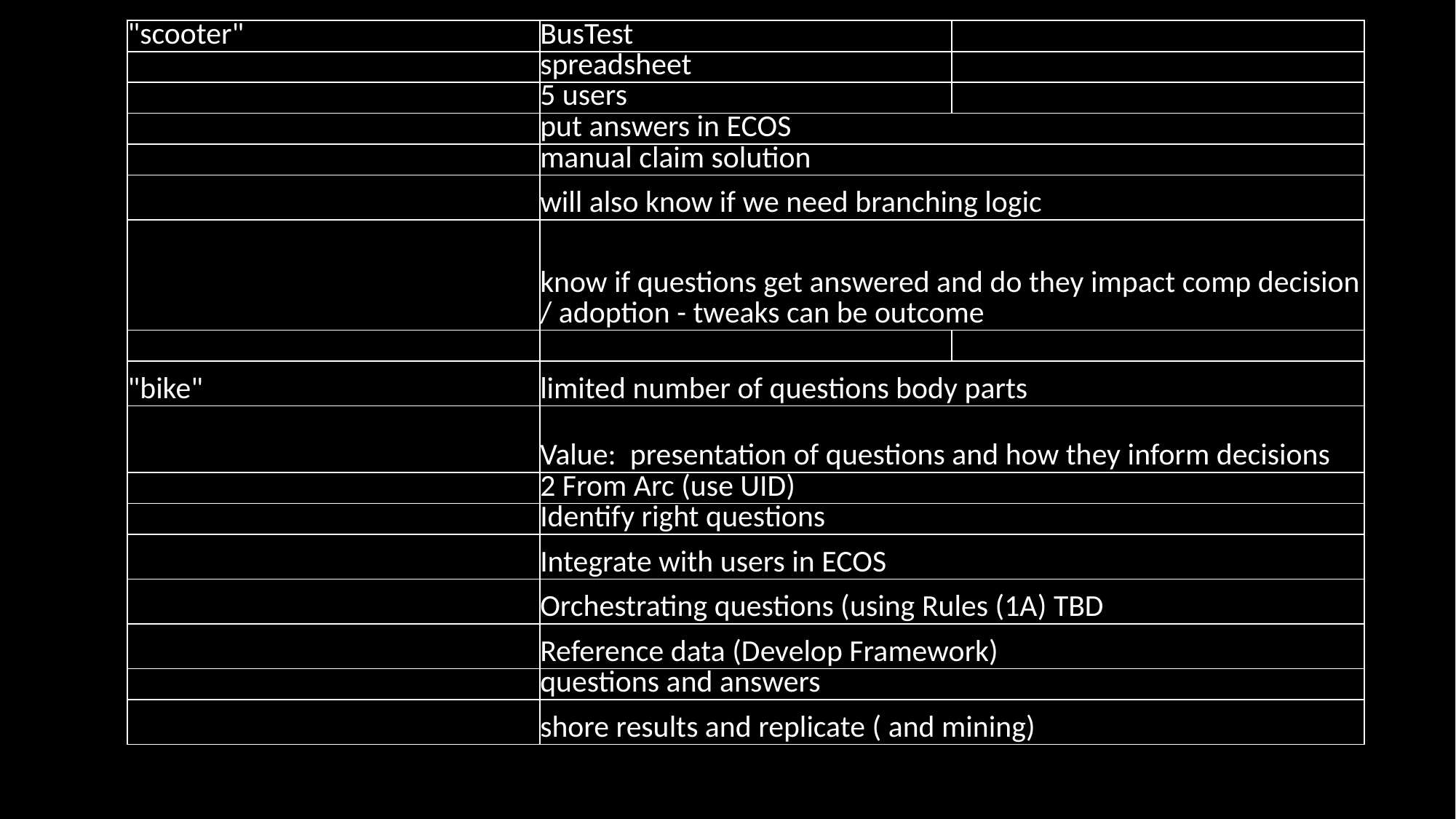

| "scooter" | BusTest |  |
| --- | --- | --- |
|  | spreadsheet |  |
|  | 5 users |  |
|  | put answers in ECOS |  |
|  | manual claim solution |  |
|  | will also know if we need branching logic |  |
|  | know if questions get answered and do they impact comp decision / adoption - tweaks can be outcome |  |
|  |  |  |
| "bike" | limited number of questions body parts |  |
|  | Value: presentation of questions and how they inform decisions |  |
|  | 2 From Arc (use UID) |  |
|  | Identify right questions |  |
|  | Integrate with users in ECOS |  |
|  | Orchestrating questions (using Rules (1A) TBD |  |
|  | Reference data (Develop Framework) |  |
|  | questions and answers |  |
|  | shore results and replicate ( and mining) |  |